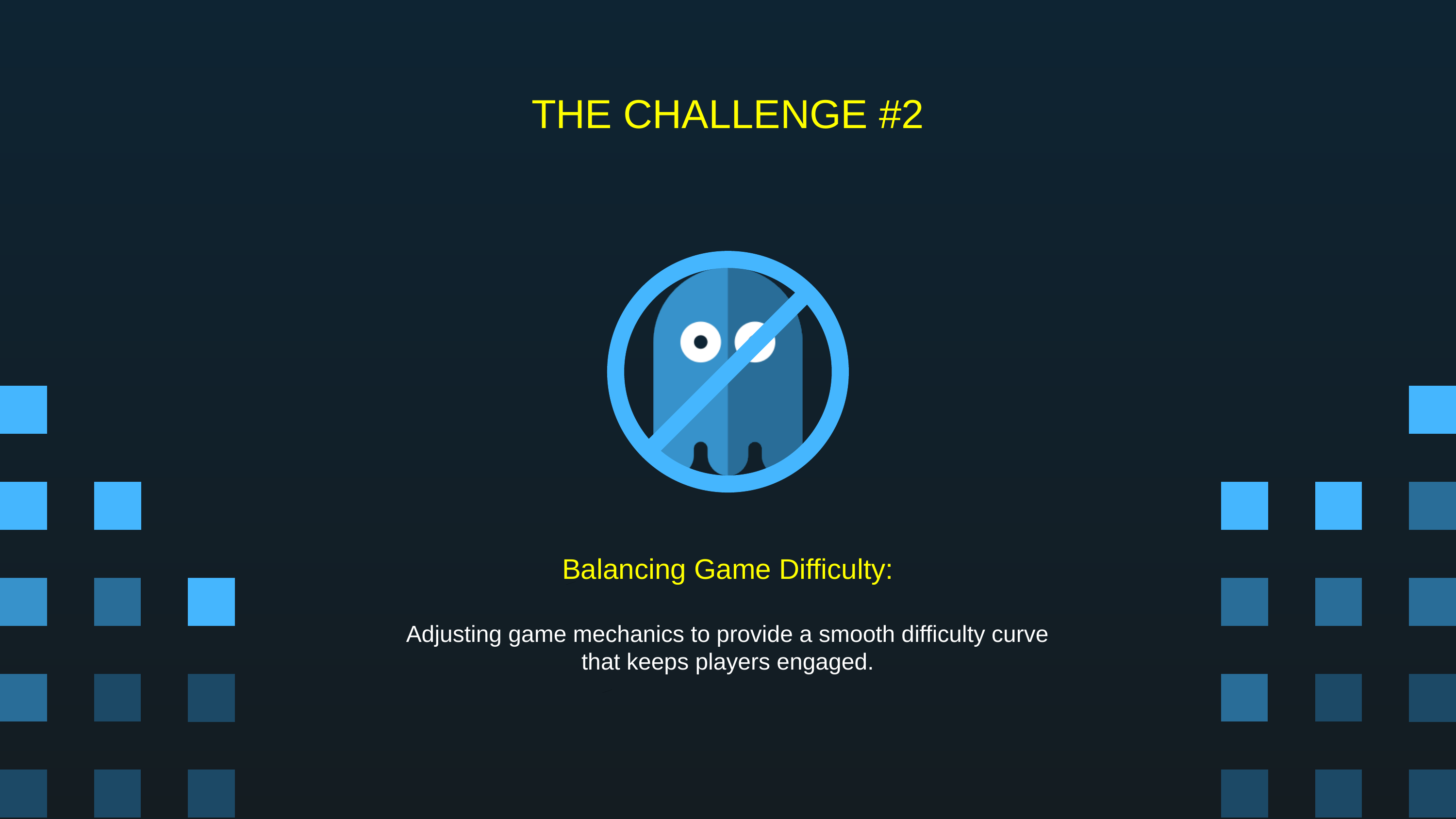

THE CHALLENGE #2

Balancing Game Difficulty:

Adjusting game mechanics to provide a smooth difficulty curve that keeps players engaged.